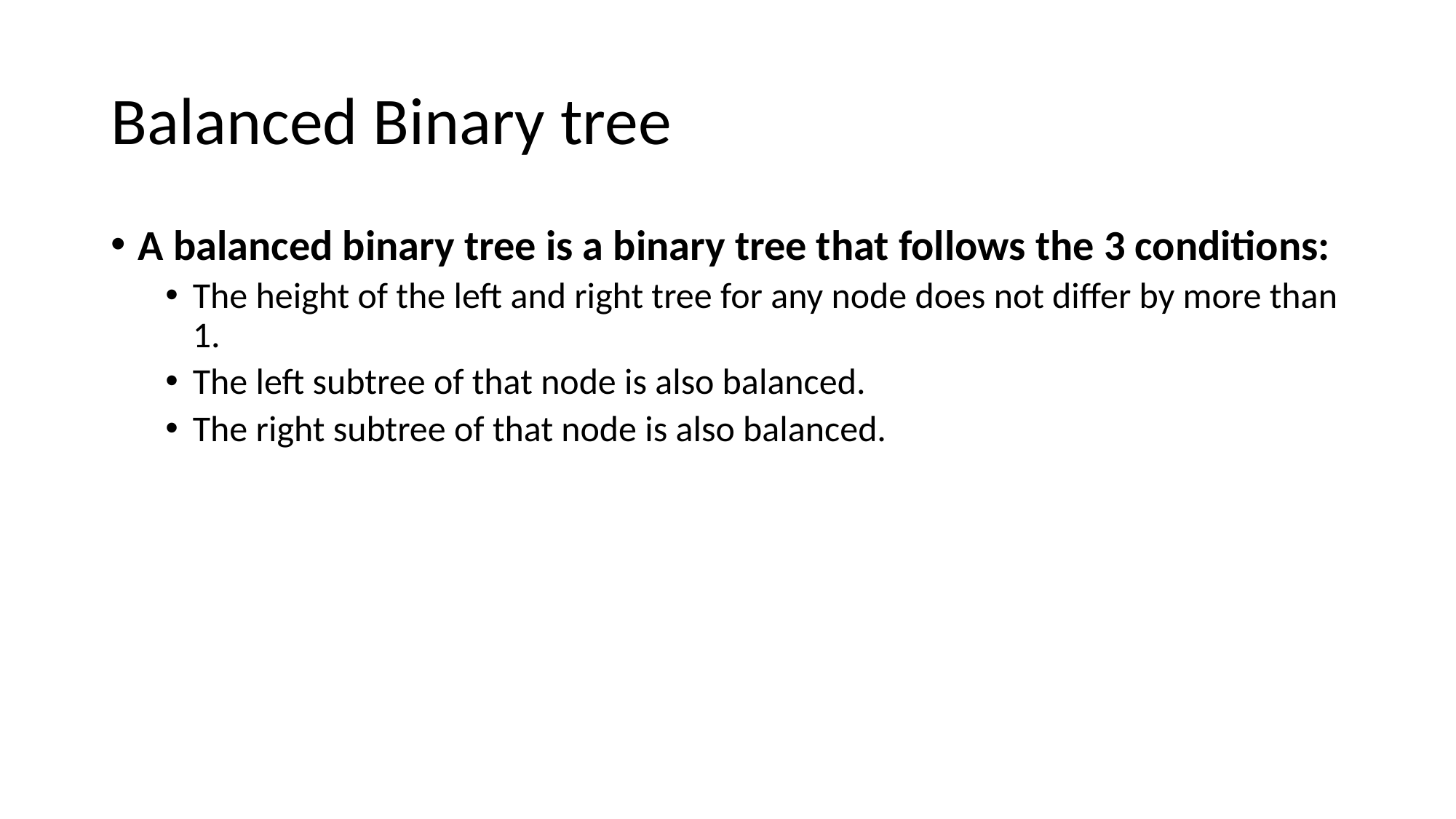

# Balanced Binary tree
A balanced binary tree is a binary tree that follows the 3 conditions:
The height of the left and right tree for any node does not differ by more than 1.
The left subtree of that node is also balanced.
The right subtree of that node is also balanced.